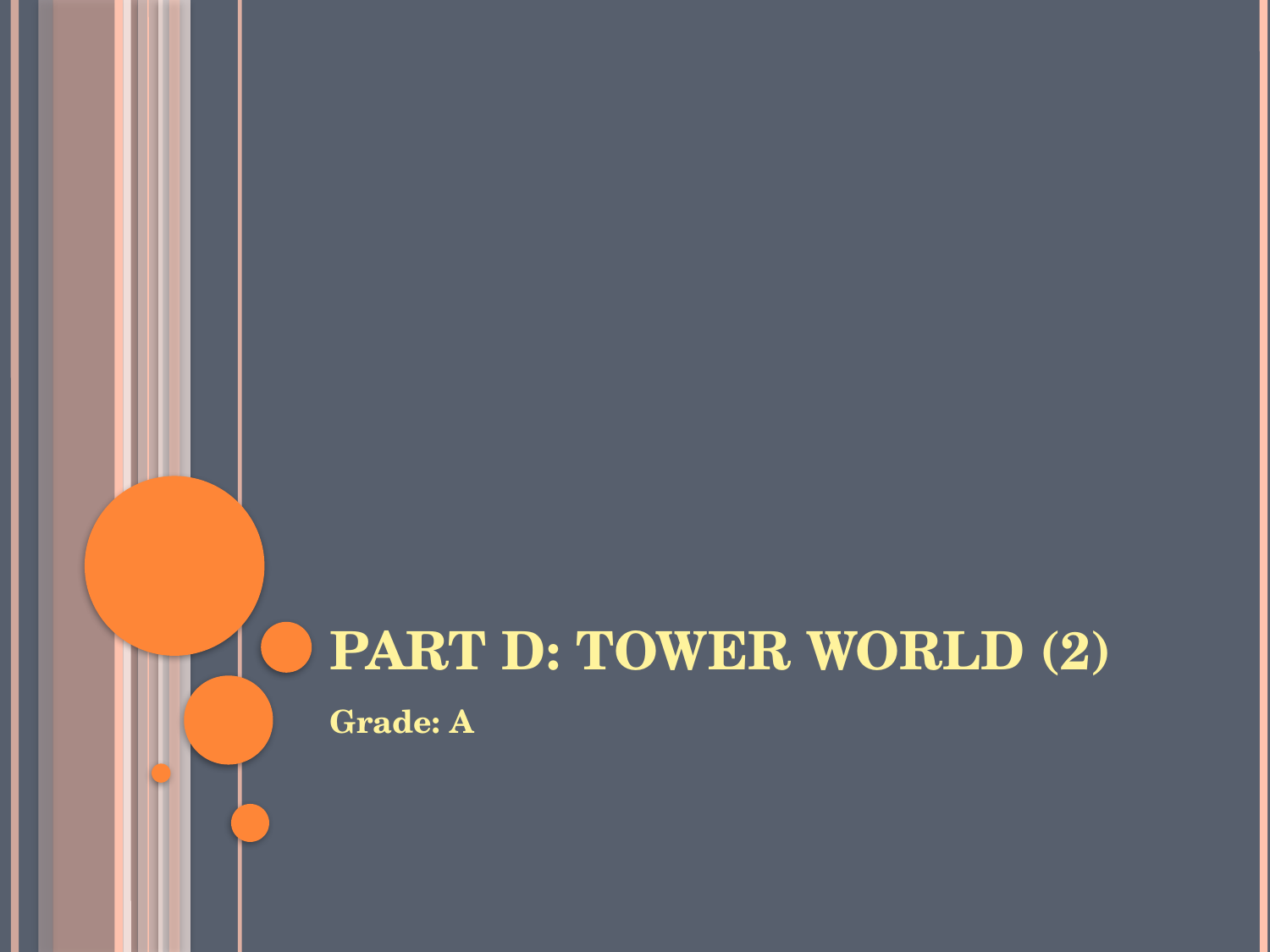

# Part D: Tower World (2)
Grade: A